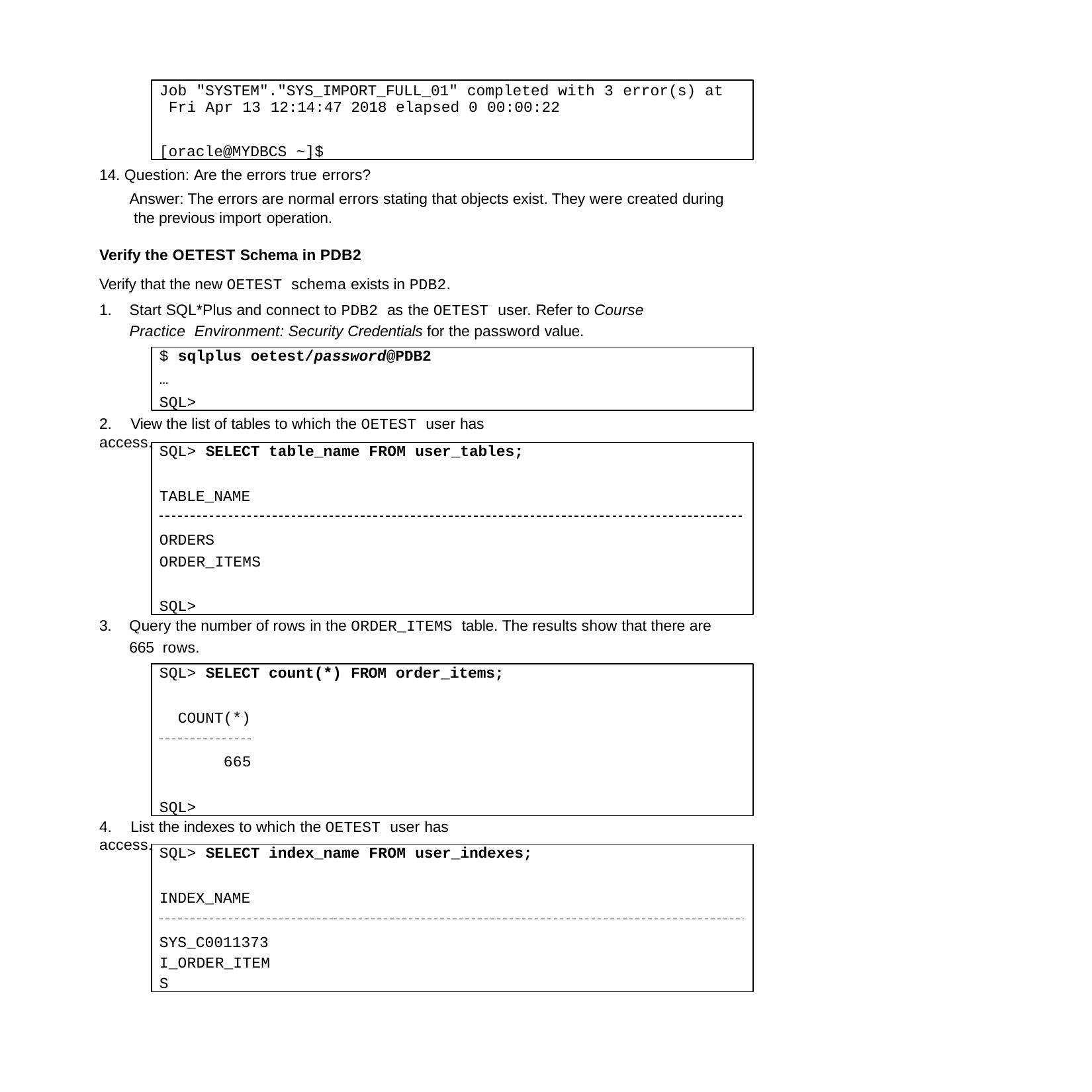

Job "SYSTEM"."SYS_IMPORT_FULL_01" completed with 3 error(s) at  Fri Apr 13 12:14:47 2018 elapsed 0 00:00:22

[oracle@MYDBCS ~]$
14. Question: Are the errors true errors?
Answer: The errors are normal errors stating that objects exist. They were created during  the previous import operation.

Verify the OETEST Schema in PDB2
Verify that the new OETEST schema exists in PDB2.
1.	Start SQL*Plus and connect to PDB2 as the OETEST user. Refer to Course Practice  Environment: Security Credentials for the password value.
$ sqlplus oetest/password@PDB2
…  SQL>
2.	View the list of tables to which the OETEST user has access.
SQL> SELECT table_name FROM user_tables;

TABLE_NAME

ORDERS  ORDER_ITEMS

SQL>

3.	Query the number of rows in the ORDER_ITEMS table. The results show that there are 665  rows.
SQL> SELECT count(*) FROM order_items;

COUNT(*)

665

SQL>

4.	List the indexes to which the OETEST user has access.
SQL> SELECT index_name FROM user_indexes;

INDEX_NAME

SYS_C0011373  I_ORDER_ITEMS